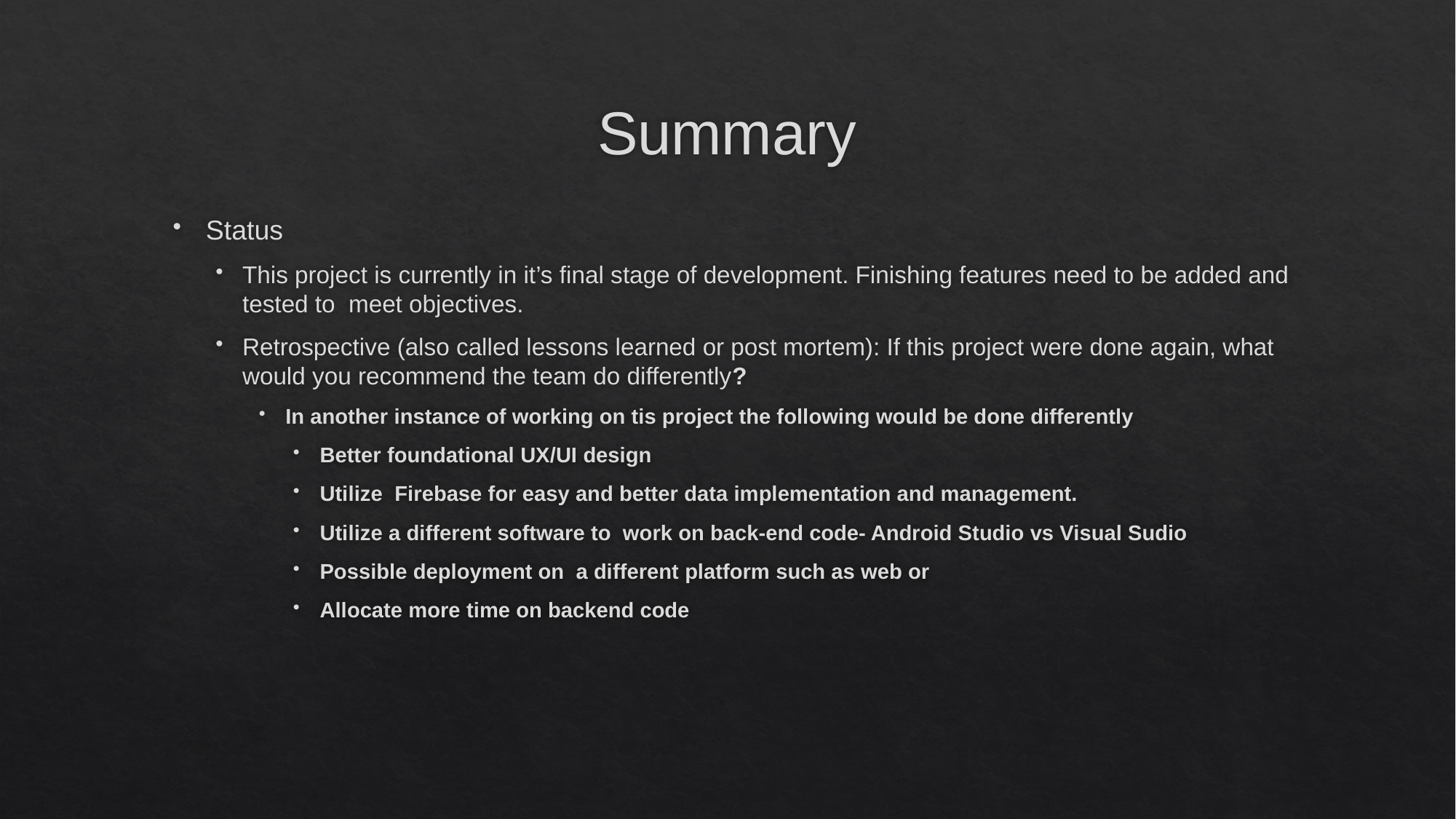

# Summary
Status
This project is currently in it’s final stage of development. Finishing features need to be added and tested to  meet objectives.
Retrospective (also called lessons learned or post mortem): If this project were done again, what would you recommend the team do differently?
In another instance of working on tis project the following would be done differently
Better foundational UX/UI design
Utilize  Firebase for easy and better data implementation and management.
Utilize a different software to  work on back-end code- Android Studio vs Visual Sudio
Possible deployment on  a different platform such as web or
Allocate more time on backend code